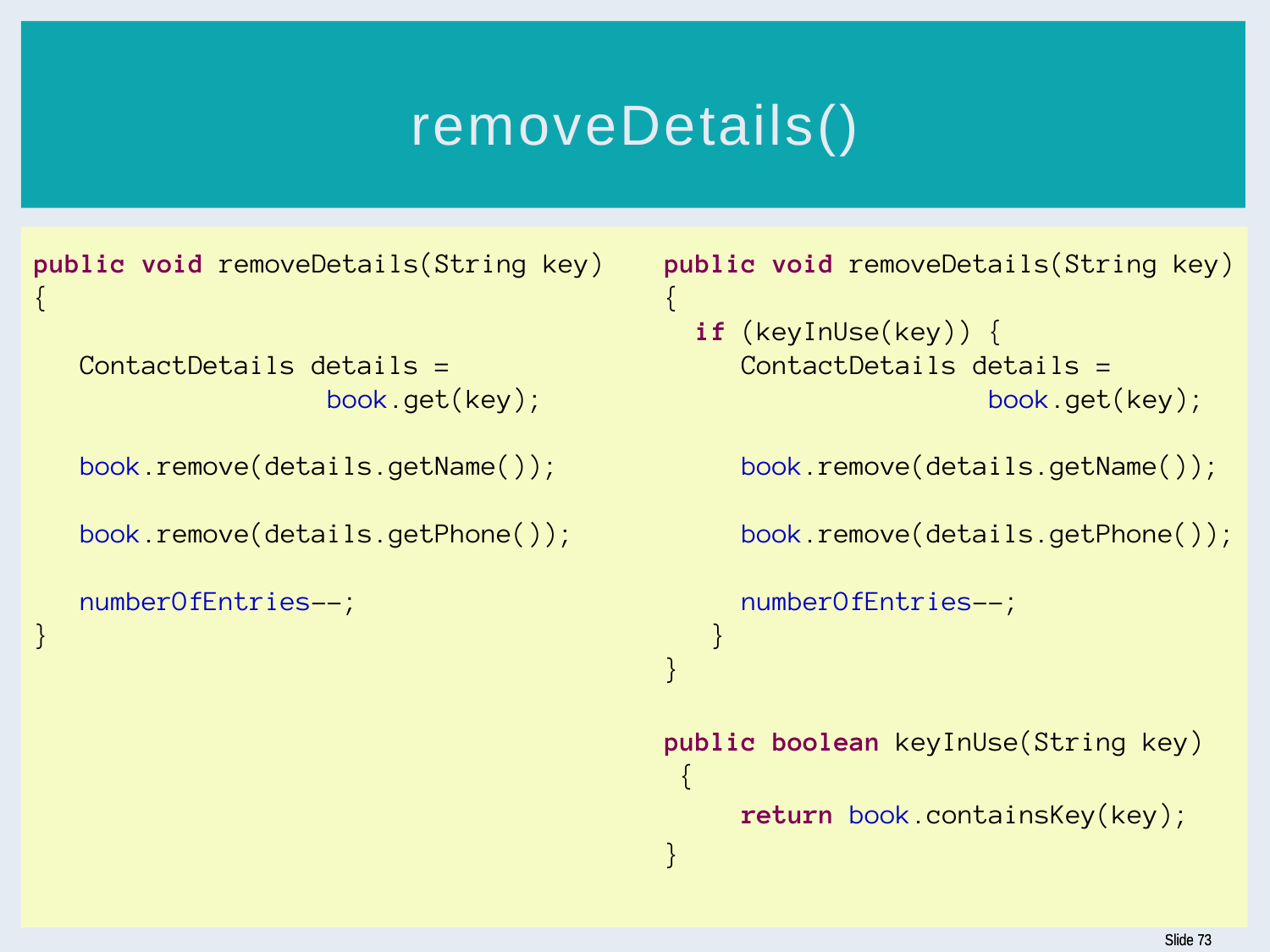

# removeDetails()
public void removeDetails(String key) {
   ContactDetails details =
                   book.get(key);
   book.remove(details.getName());
   book.remove(details.getPhone());

   numberOfEntries--;
}

public void removeDetails(String key)
{
  if (keyInUse(key)) {
     ContactDetails details =
                     book.get(key);
     book.remove(details.getName());
     book.remove(details.getPhone());

     numberOfEntries--;
   }
}

public boolean keyInUse(String key)    {
     return book.containsKey(key);
}